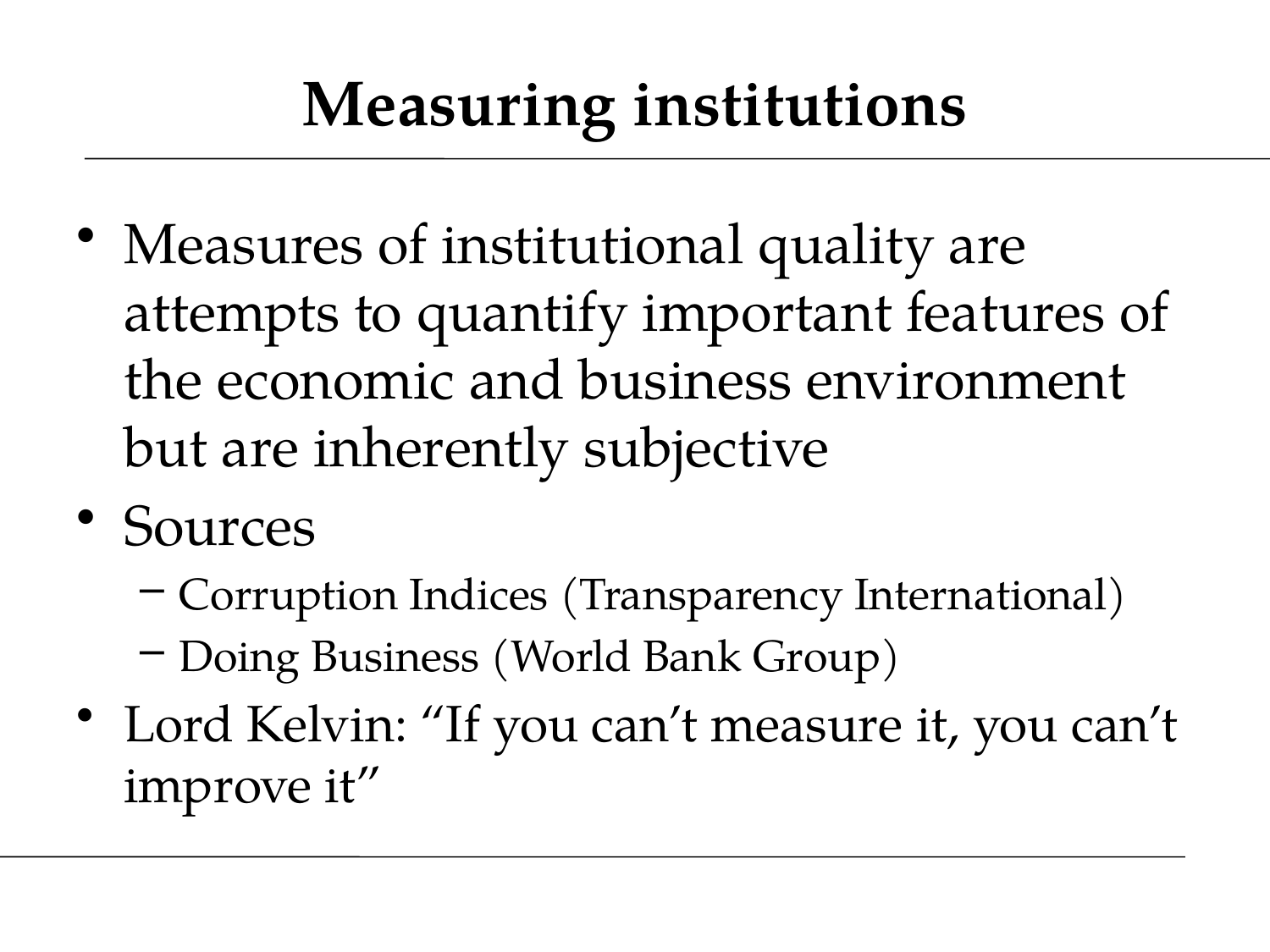

# Measuring institutions
Measures of institutional quality are attempts to quantify important features of the economic and business environment but are inherently subjective
Sources
Corruption Indices (Transparency International)
Doing Business (World Bank Group)
Lord Kelvin: “If you can’t measure it, you can’t improve it”